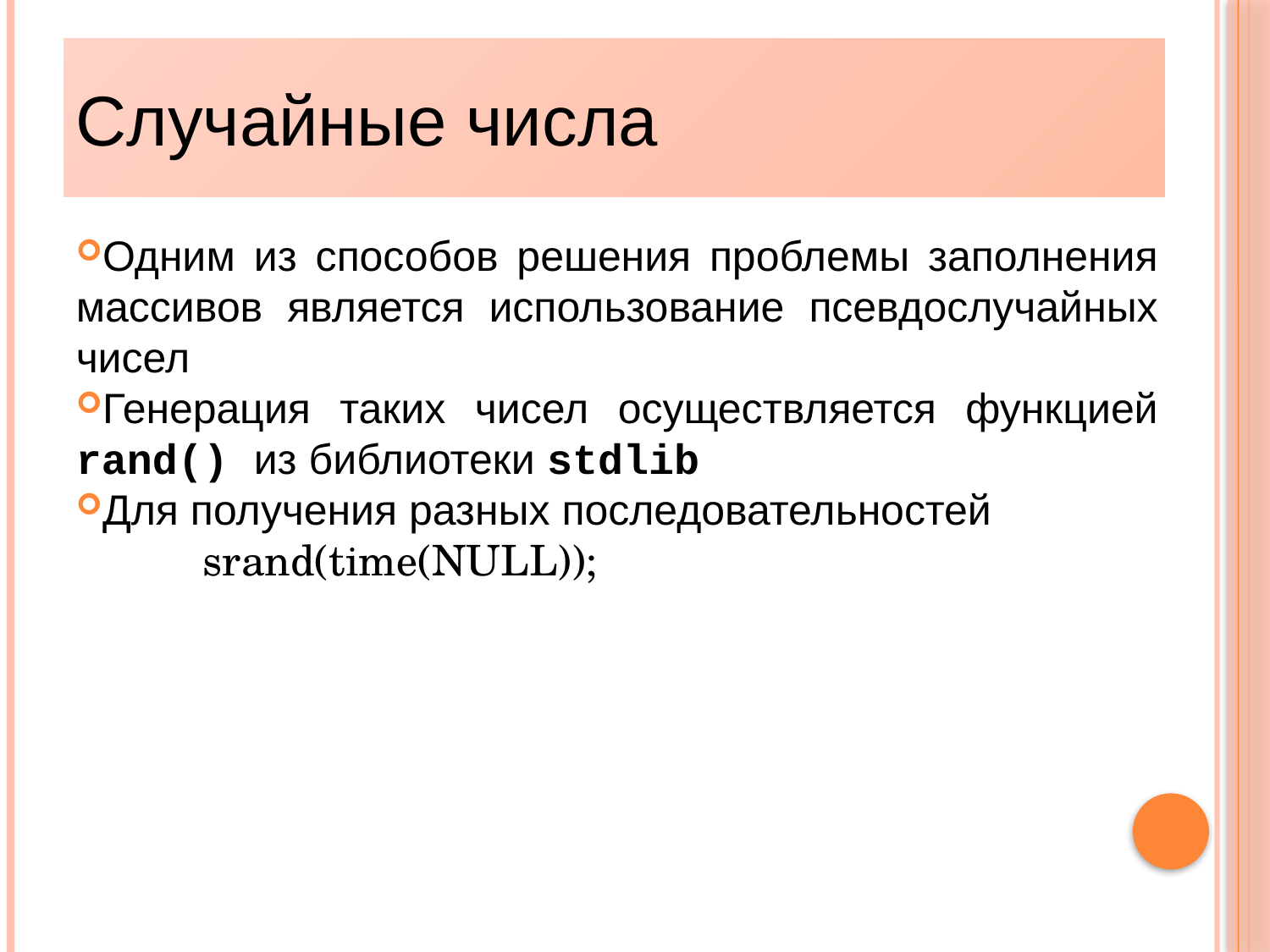

# Случайные числа
Одним из способов решения проблемы заполнения массивов является использование псевдослучайных чисел
Генерация таких чисел осуществляется функцией rand() из библиотеки stdlib
Для получения разных последовательностей
 	srand(time(NULL));